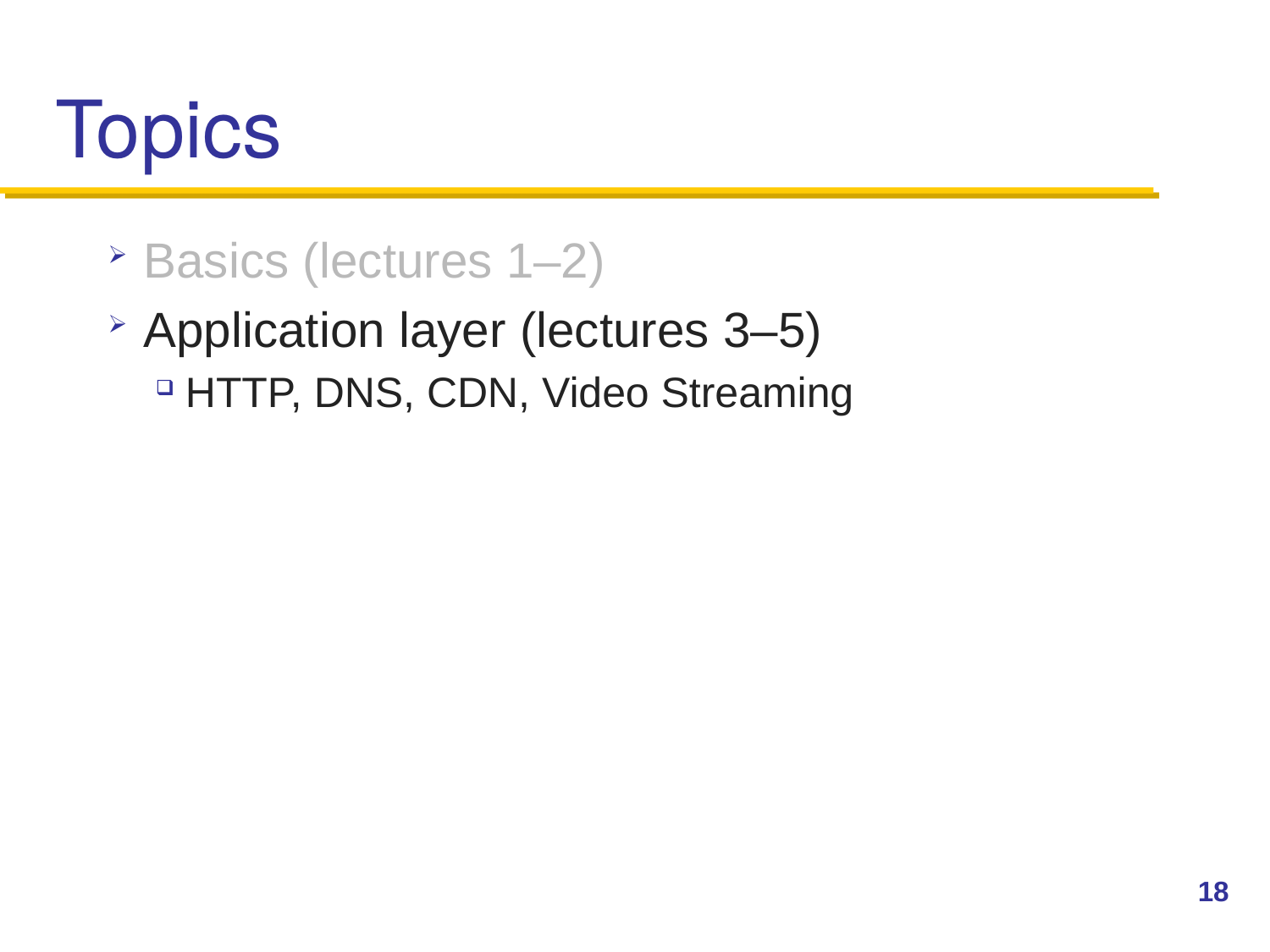

# Topics
Basics (lectures 1–2)
Application layer (lectures 3–5)
HTTP, DNS, CDN, Video Streaming
18